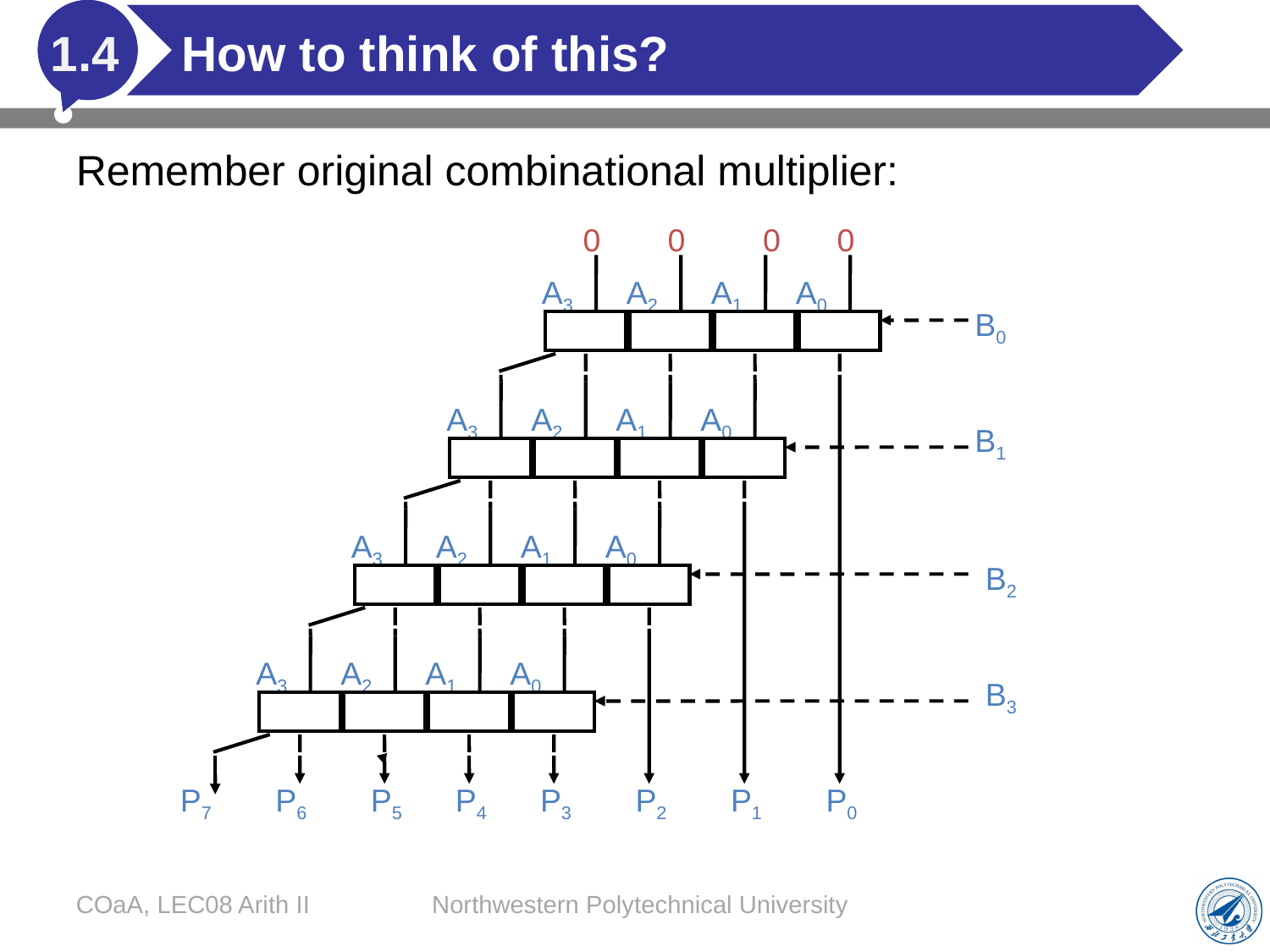

# How to think of this?
1.4
Remember original combinational multiplier:
0
0
0
0

A3

A2

A1

A0

B0

A3

A2

A1

A0

B1

A3

A2

A1

A0

B2

A3

A2

A1

A0

B3

P7
P6
P5
P4
P3
P2
P1
P0
COaA, LEC08 Arith II
Northwestern Polytechnical University
11